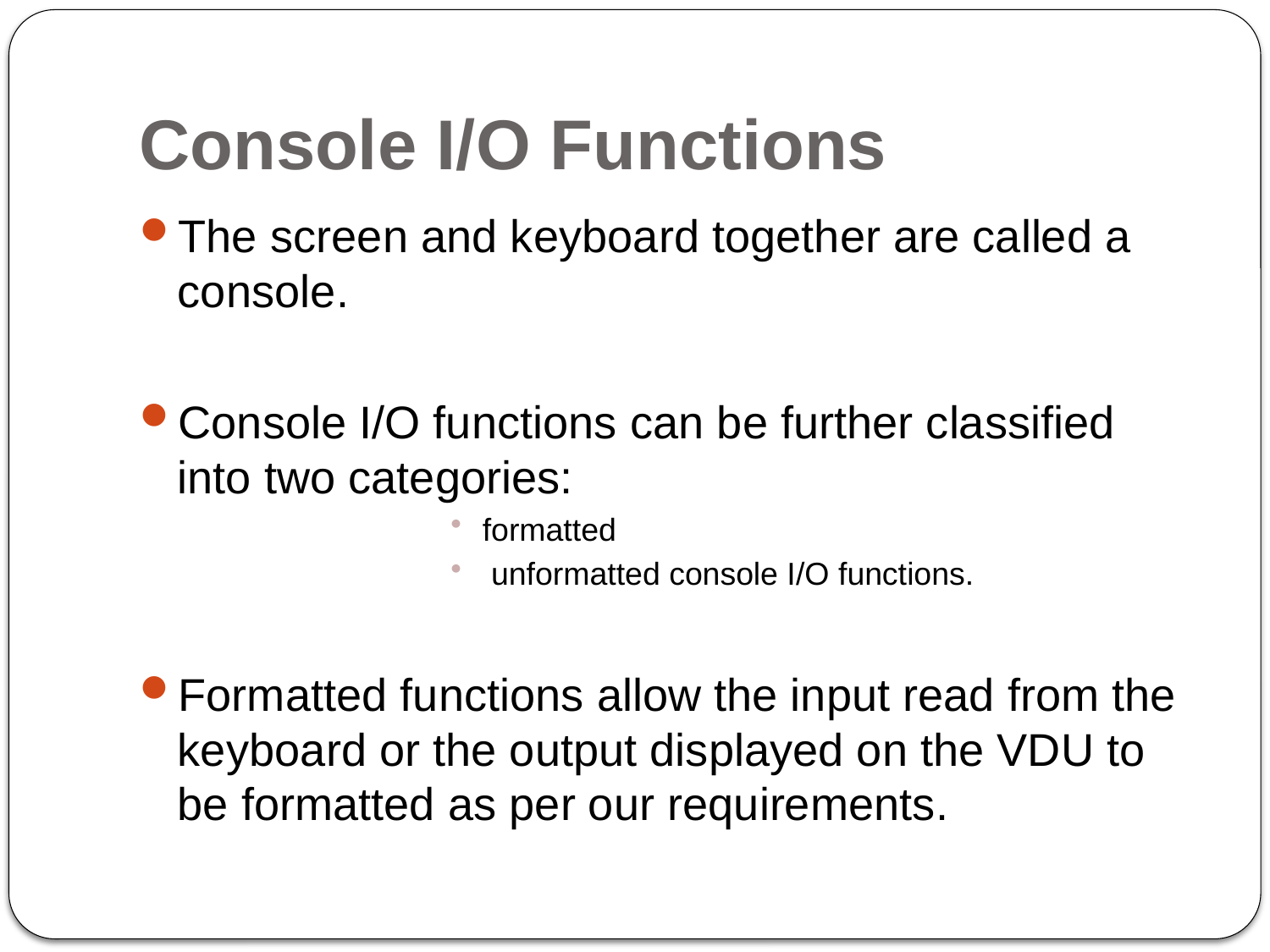

# Console I/O Functions
The screen and keyboard together are called a console.

Console I/O functions can be further classified into two categories:
formatted
 unformatted console I/O functions.

Formatted functions allow the input read from the keyboard or the output displayed on the VDU to be formatted as per our requirements.